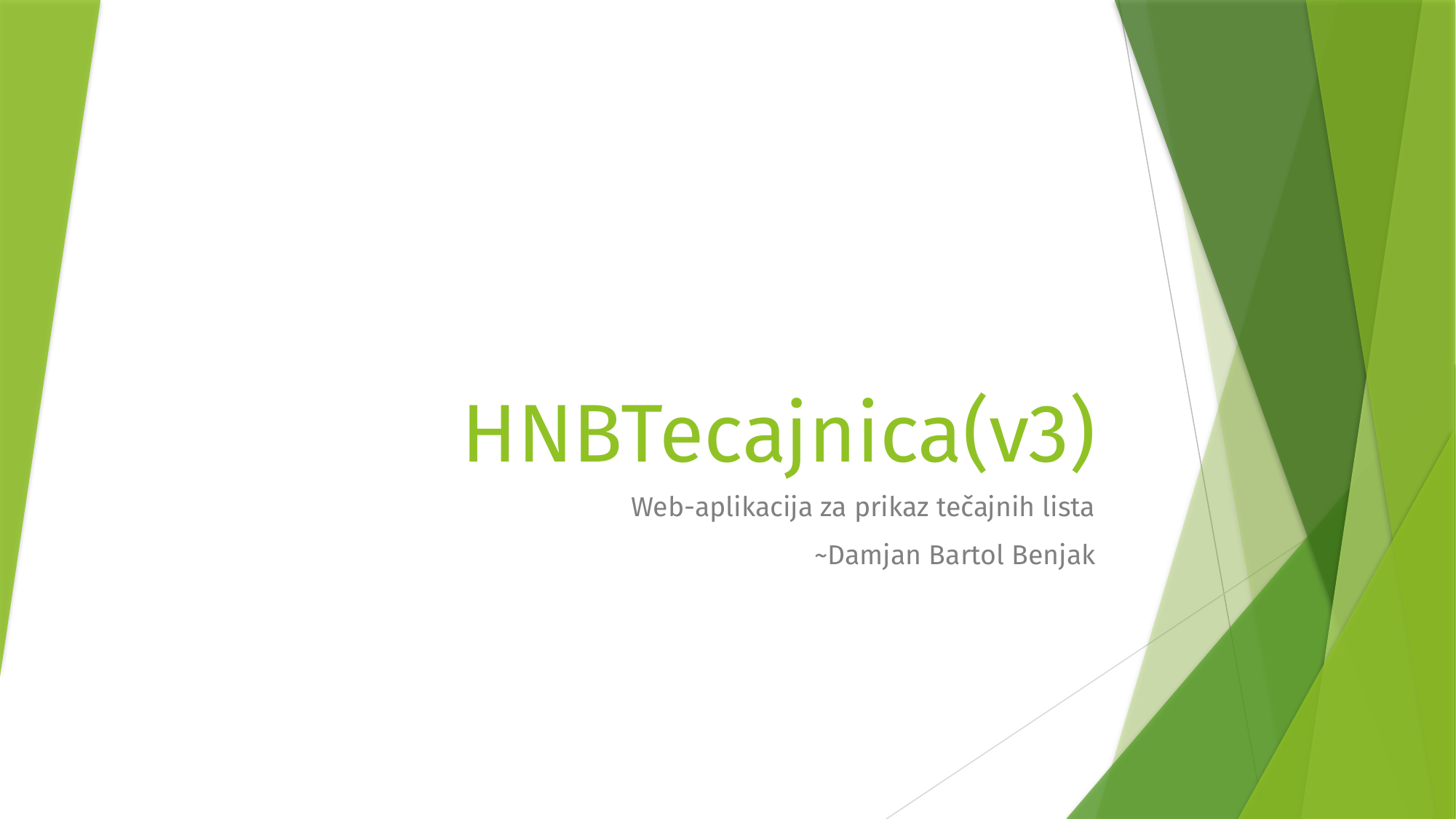

# HNBTecajnica(v3)
Web-aplikacija za prikaz tečajnih lista
~Damjan Bartol Benjak